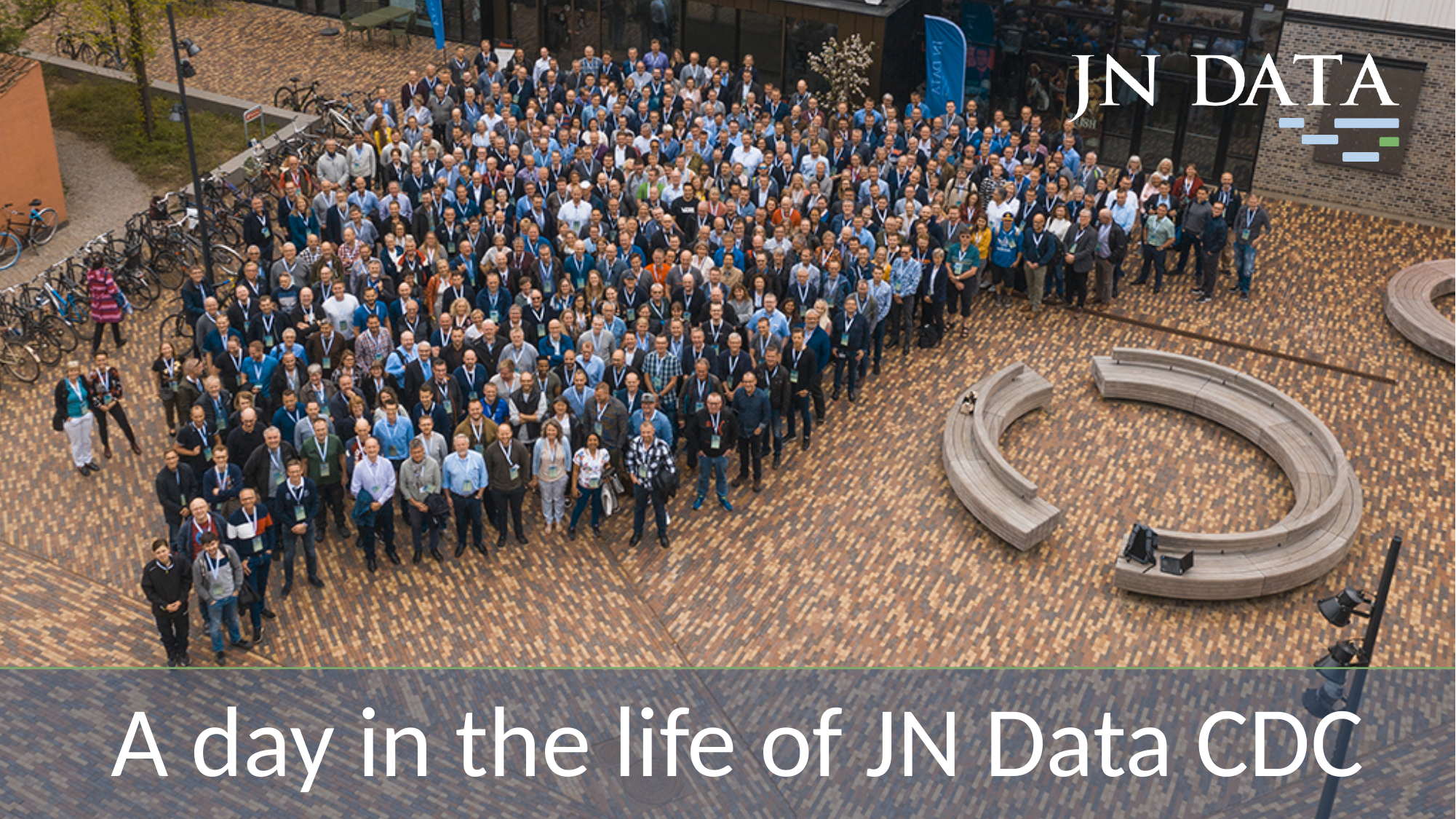

A day in the life of JN Data CDC